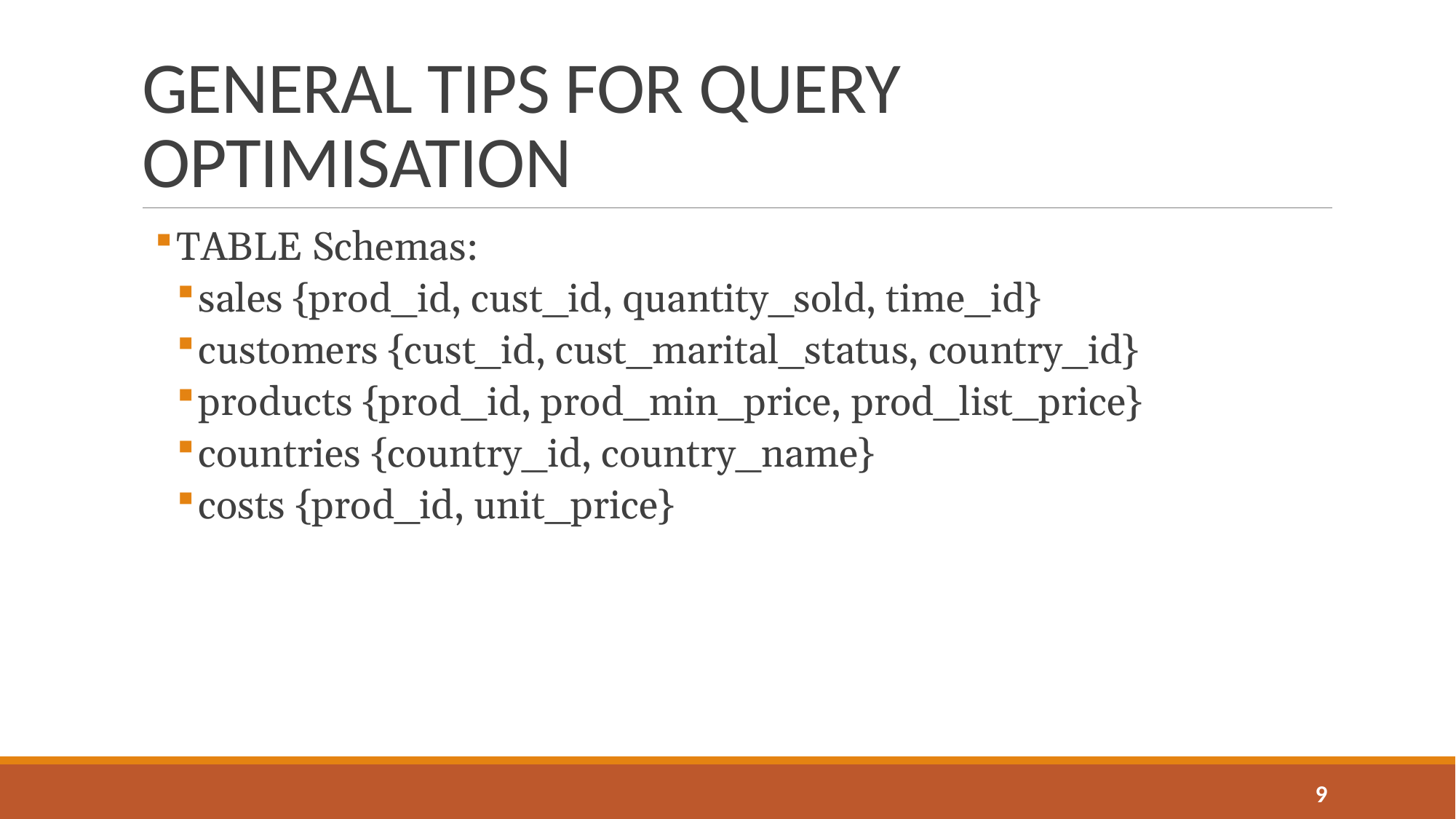

# GENERAL TIPS FOR QUERY OPTIMISATION
TABLE Schemas:
sales {prod_id, cust_id, quantity_sold, time_id}
customers {cust_id, cust_marital_status, country_id}
products {prod_id, prod_min_price, prod_list_price}
countries {country_id, country_name}
costs {prod_id, unit_price}
9